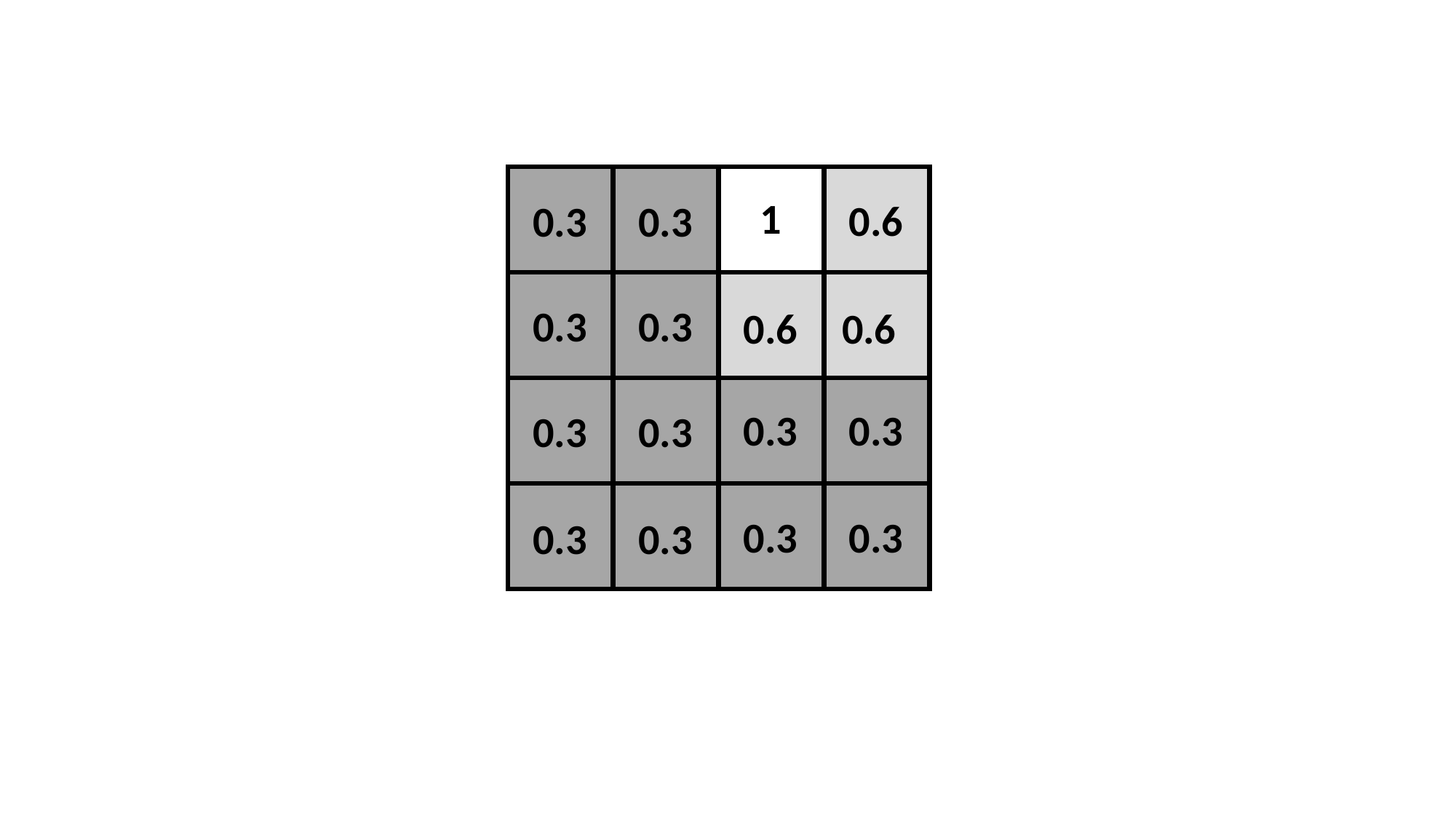

1
0.6
0.3
0.3

0.3
0.3
0.6
0.6

0.3
0.3
0.3
0.3
0.3
0.3
0.3
0.3